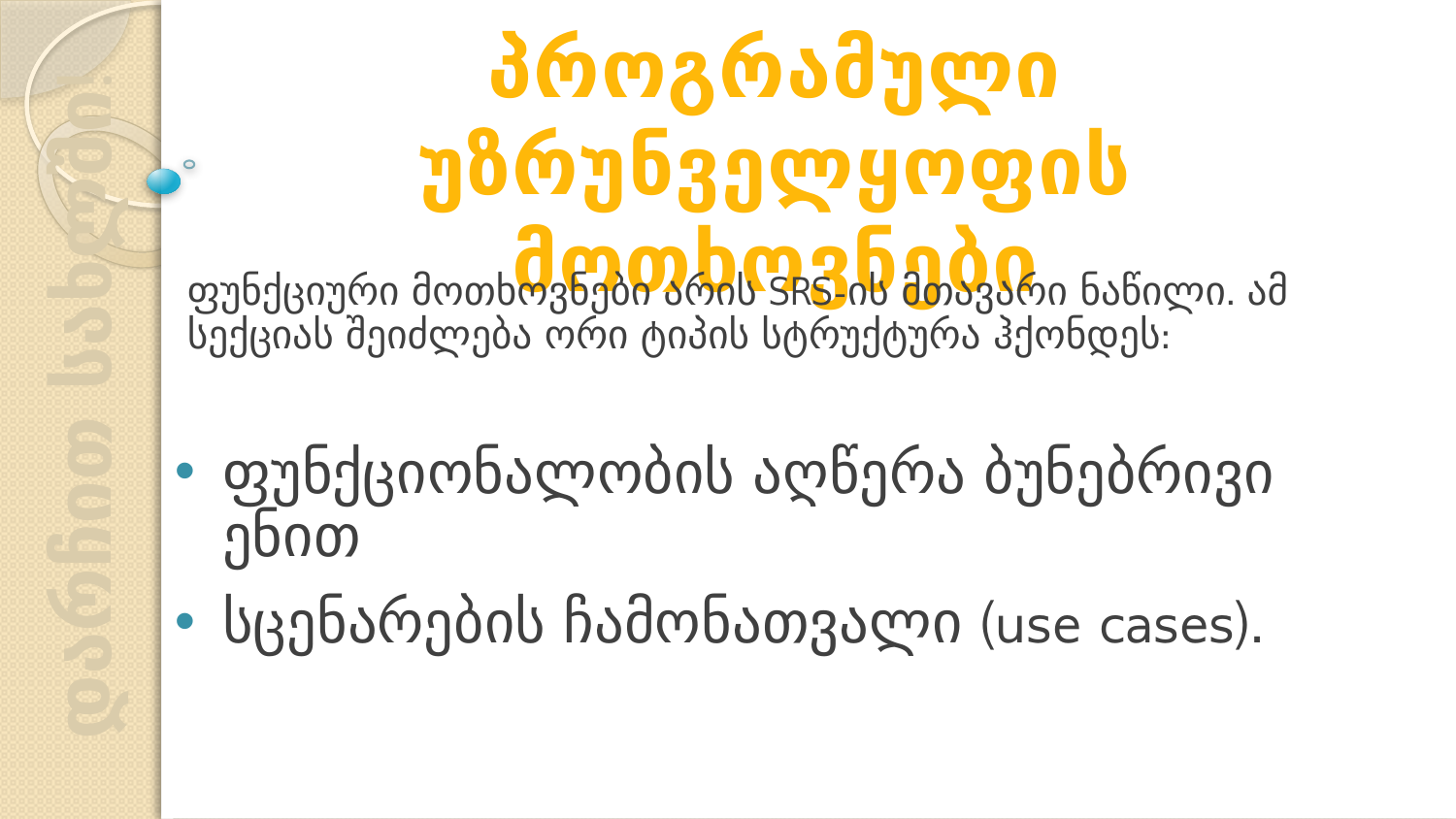

პროგრამული უზრუნველყოფის მოთხოვნები
ფუნქციური მოთხოვნები არის SRS-ის მთავარი ნაწილი. ამ სექციას შეიძლება ორი ტიპის სტრუქტურა ჰქონდეს:
დარჩით სახლში!
ფუნქციონალობის აღწერა ბუნებრივი ენით
სცენარების ჩამონათვალი (use cases).